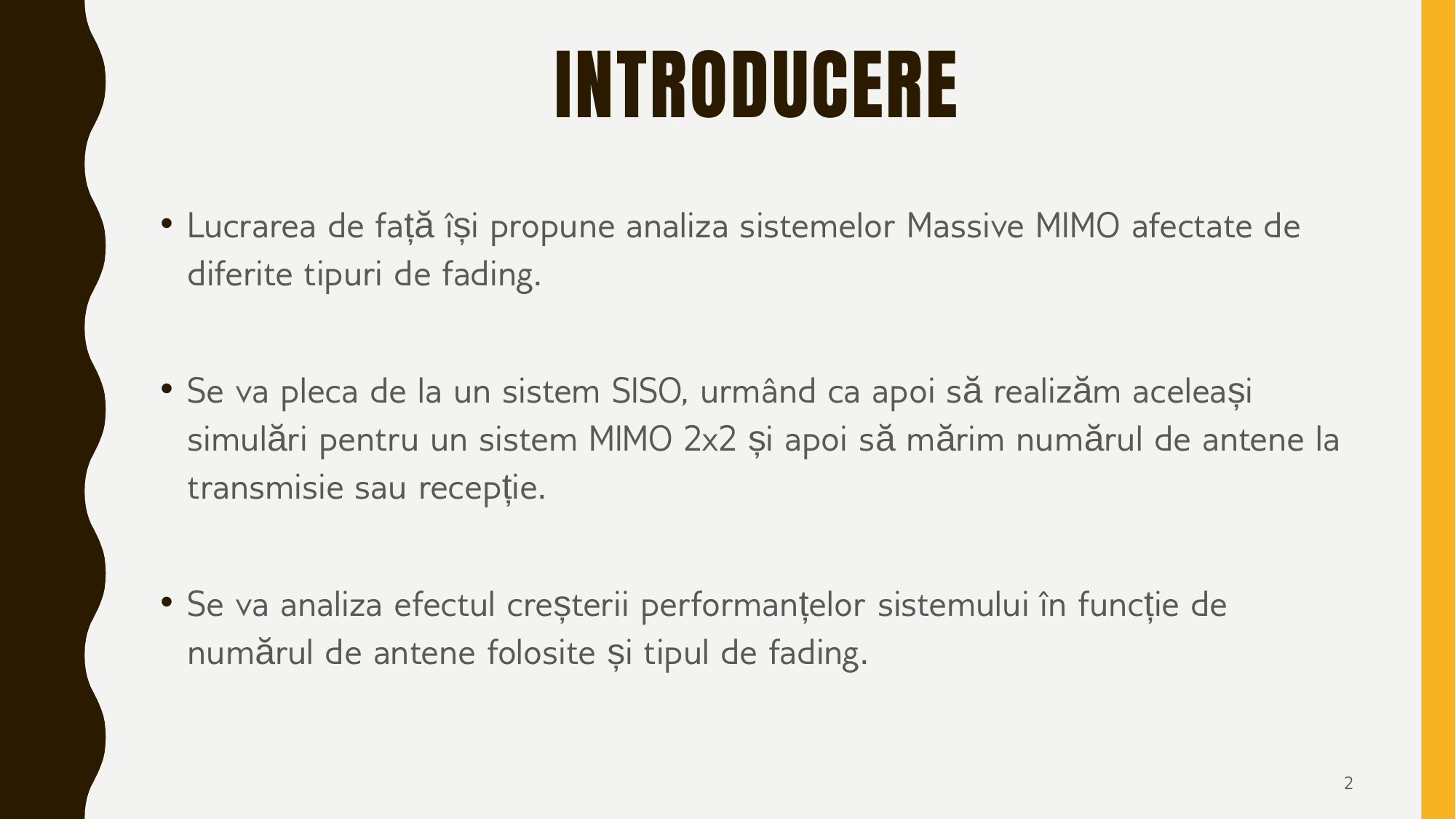

# Introducere
Lucrarea de față își propune analiza sistemelor Massive MIMO afectate de diferite tipuri de fading.

Se va pleca de la un sistem SISO, urmând ca apoi să realizăm aceleași simulări pentru un sistem MIMO 2x2 și apoi să mărim numărul de antene la transmisie sau recepție.

Se va analiza efectul creșterii performanțelor sistemului în funcție de numărul de antene folosite și tipul de fading.
2